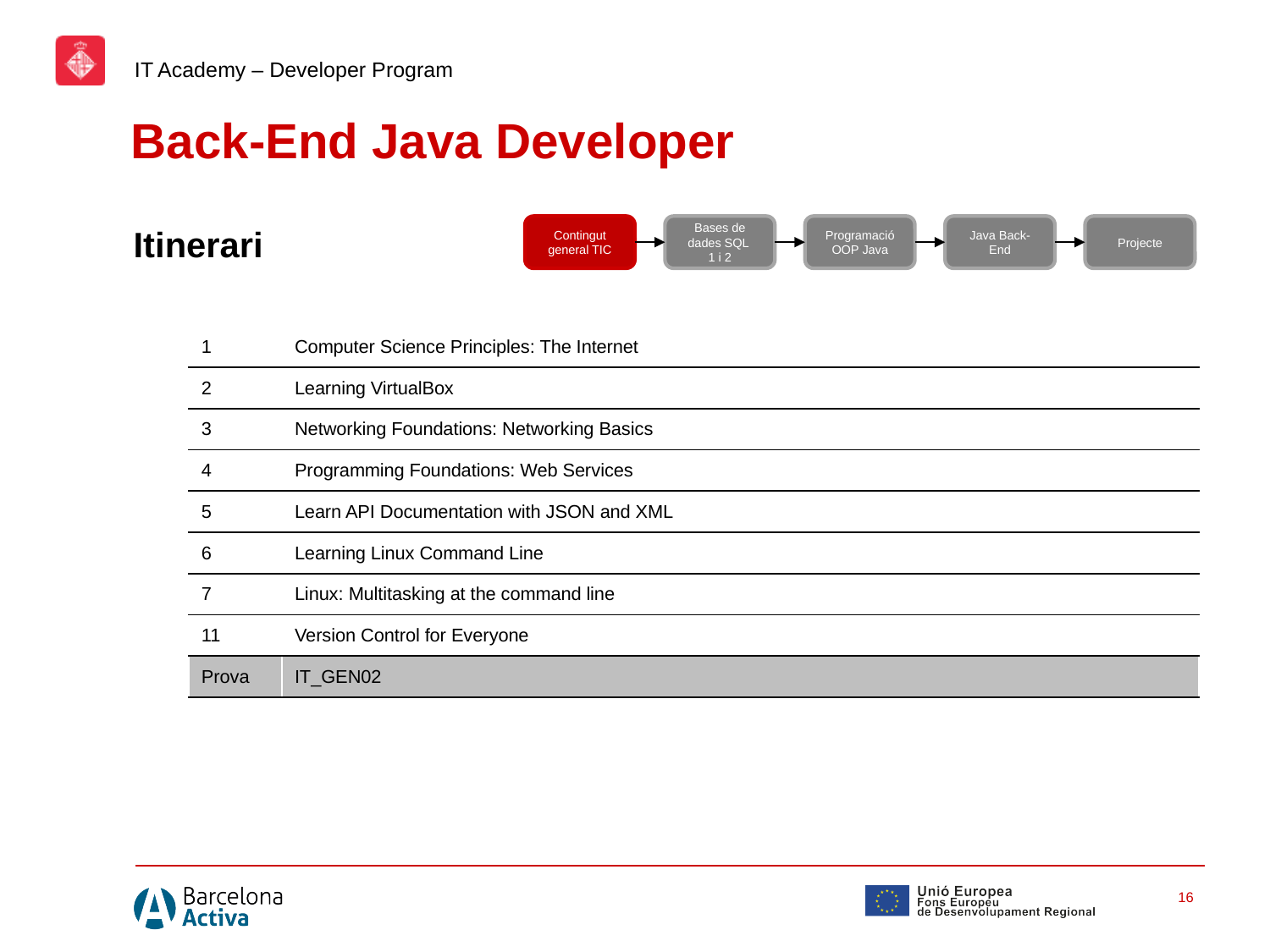

IT Academy – Developer Program
Back-End Java Developer
Itinerari
Contingut general TIC
Bases de dades SQL
1 i 2
Programació OOP Java
Java Back-End
Projecte
| 1 | Computer Science Principles: The Internet |
| --- | --- |
| 2 | Learning VirtualBox |
| 3 | Networking Foundations: Networking Basics |
| 4 | Programming Foundations: Web Services |
| 5 | Learn API Documentation with JSON and XML |
| 6 | Learning Linux Command Line |
| 7 | Linux: Multitasking at the command line |
| 11 | Version Control for Everyone |
| Prova | IT\_GEN02 |

16